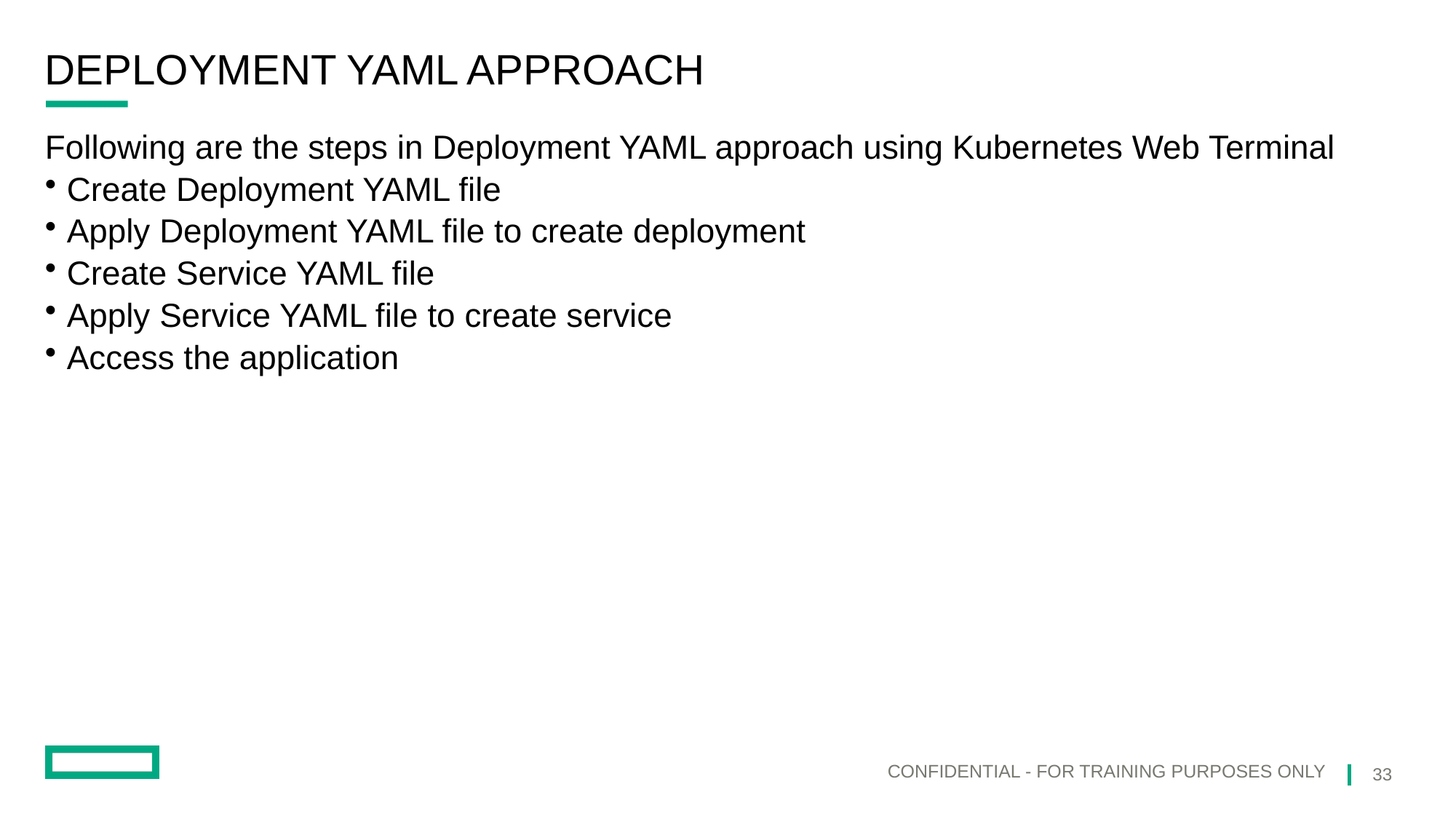

# Deployment YAML approach
Following are the steps in Deployment YAML approach using Kubernetes Web Terminal
Create Deployment YAML file
Apply Deployment YAML file to create deployment
Create Service YAML file
Apply Service YAML file to create service
Access the application
33
CONFIDENTIAL - FOR TRAINING PURPOSES ONLY